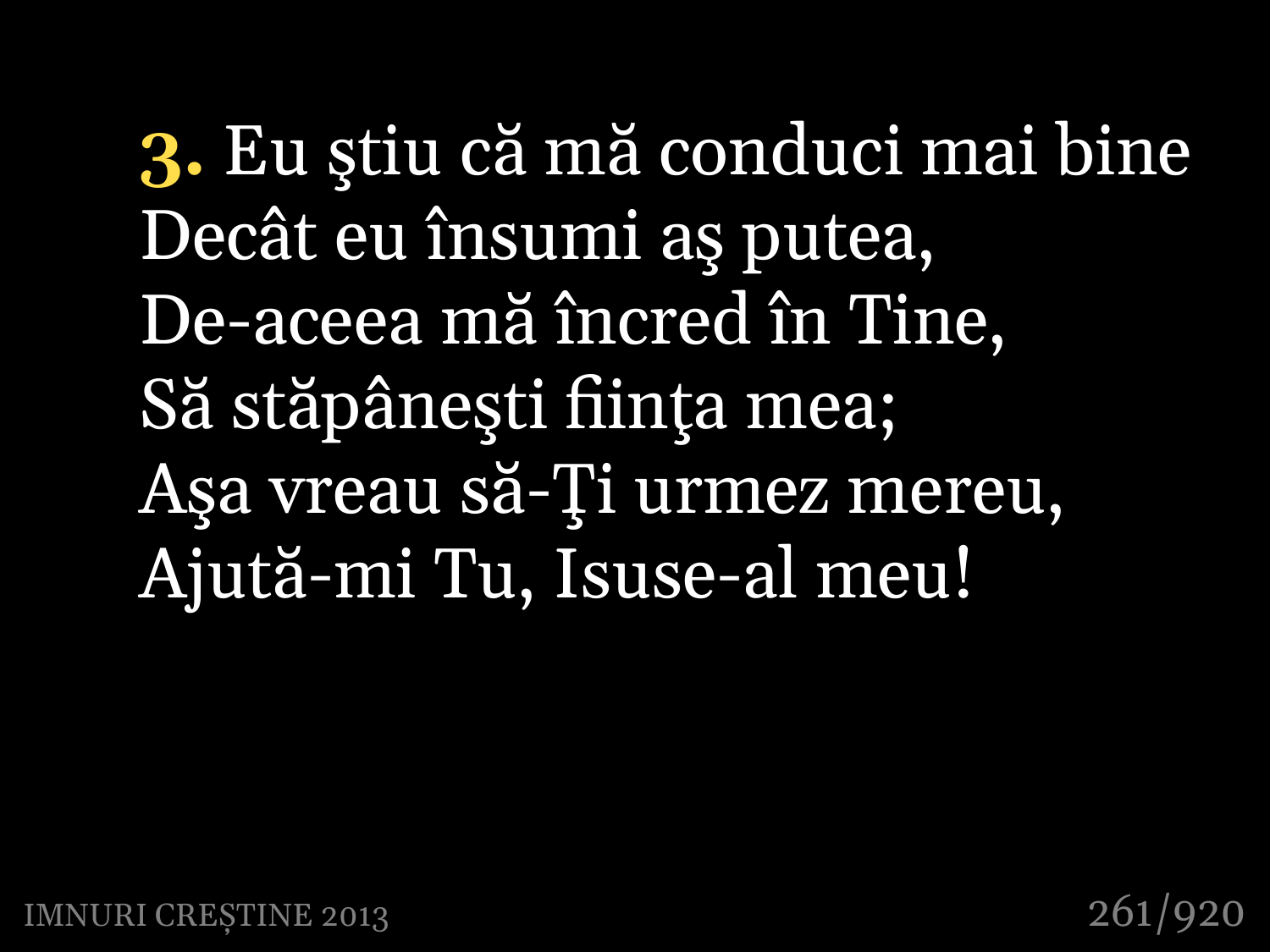

3. Eu ştiu că mă conduci mai bine
Decât eu însumi aş putea,
De-aceea mă încred în Tine,
Să stăpâneşti fiinţa mea;
Aşa vreau să-Ţi urmez mereu,
Ajută-mi Tu, Isuse-al meu!
261/920
IMNURI CREȘTINE 2013